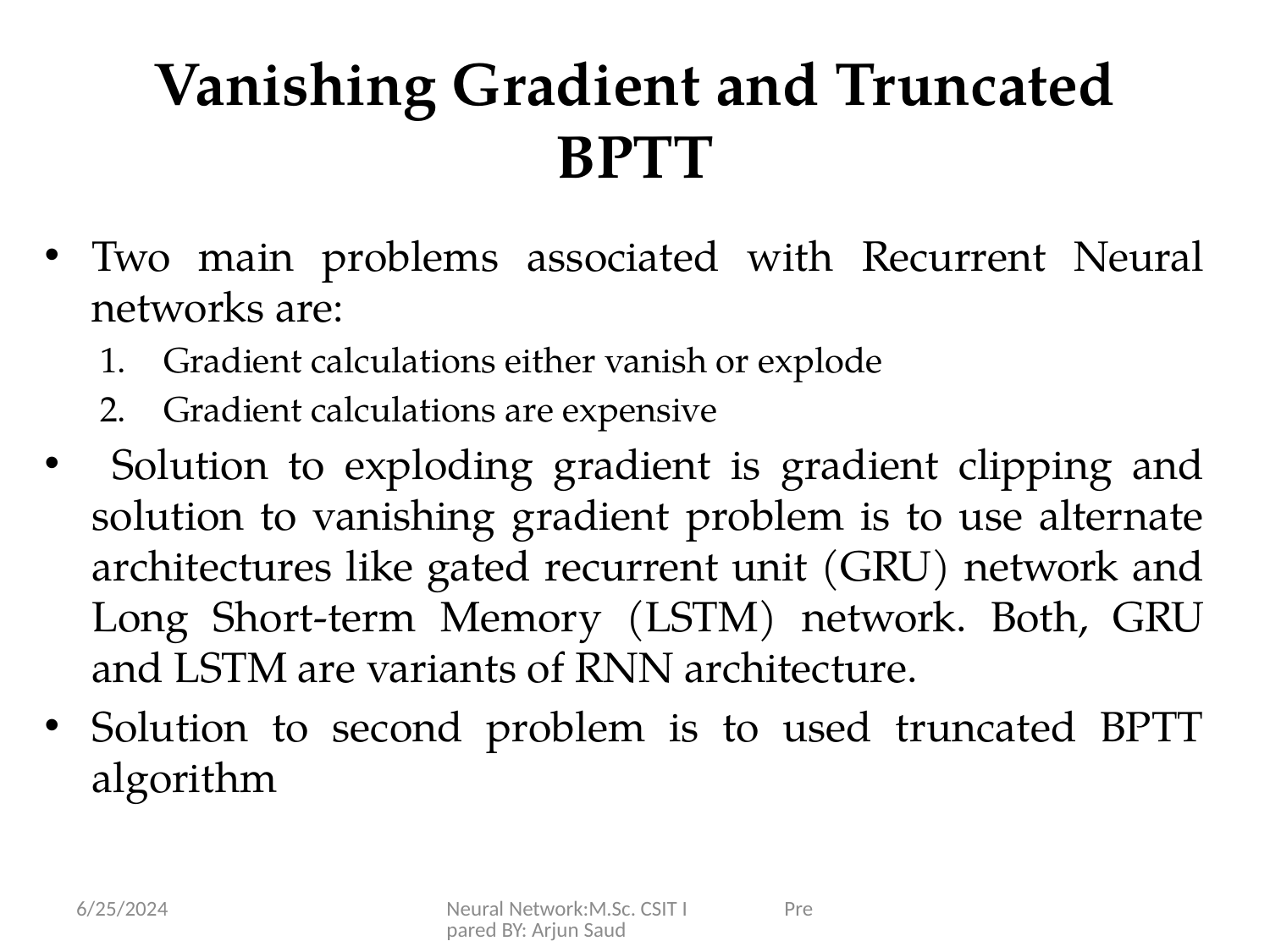

# Vanishing Gradient and Truncated BPTT
Two main problems associated with Recurrent Neural networks are:
Gradient calculations either vanish or explode
Gradient calculations are expensive
 Solution to exploding gradient is gradient clipping and solution to vanishing gradient problem is to use alternate architectures like gated recurrent unit (GRU) network and Long Short-term Memory (LSTM) network. Both, GRU and LSTM are variants of RNN architecture.
Solution to second problem is to used truncated BPTT algorithm
6/25/2024
Neural Network:M.Sc. CSIT I                    Prepared BY: Arjun Saud